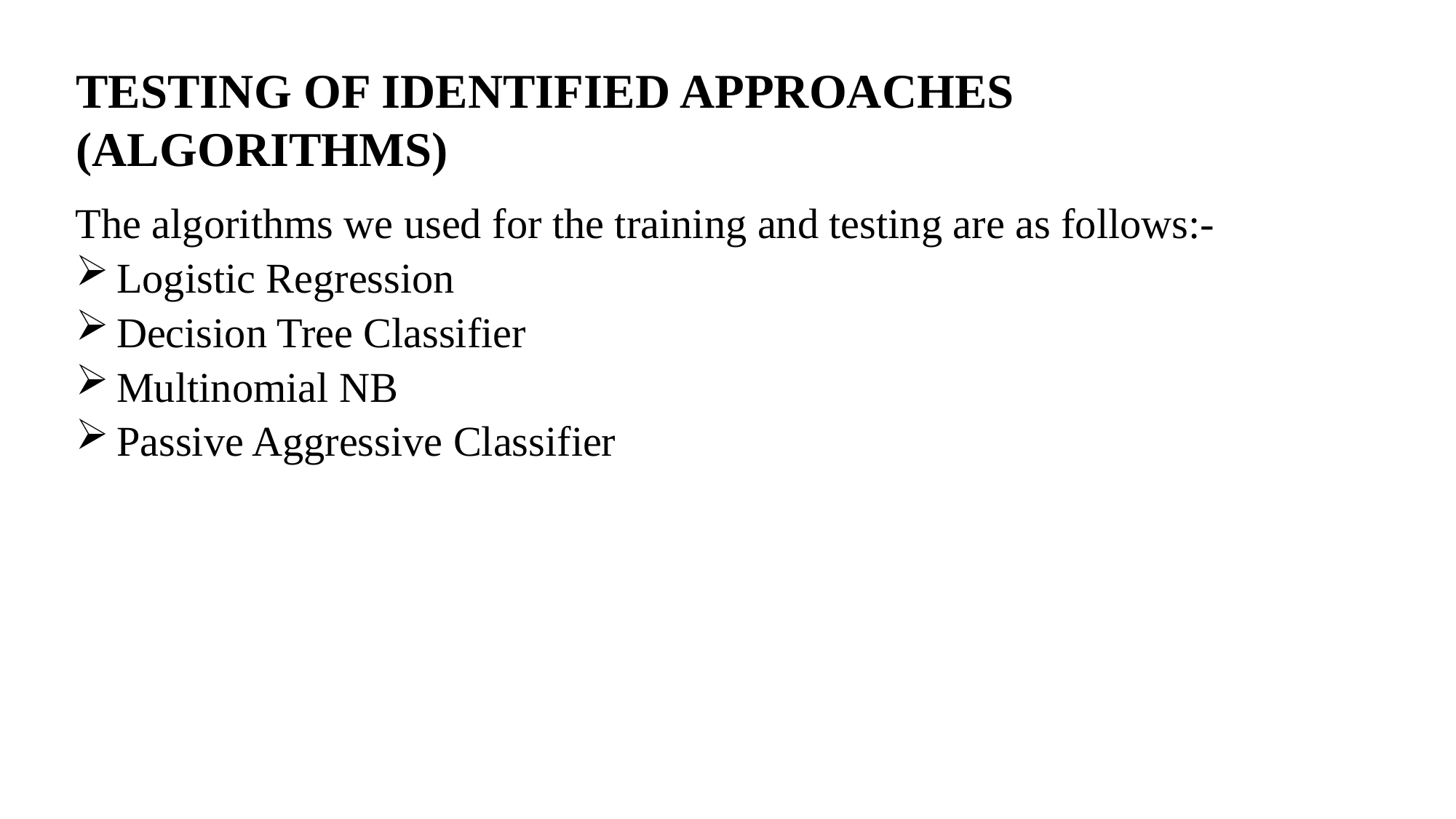

TESTING OF IDENTIFIED APPROACHES (ALGORITHMS)
The algorithms we used for the training and testing are as follows:-
Logistic Regression
Decision Tree Classifier
Multinomial NB
Passive Aggressive Classifier